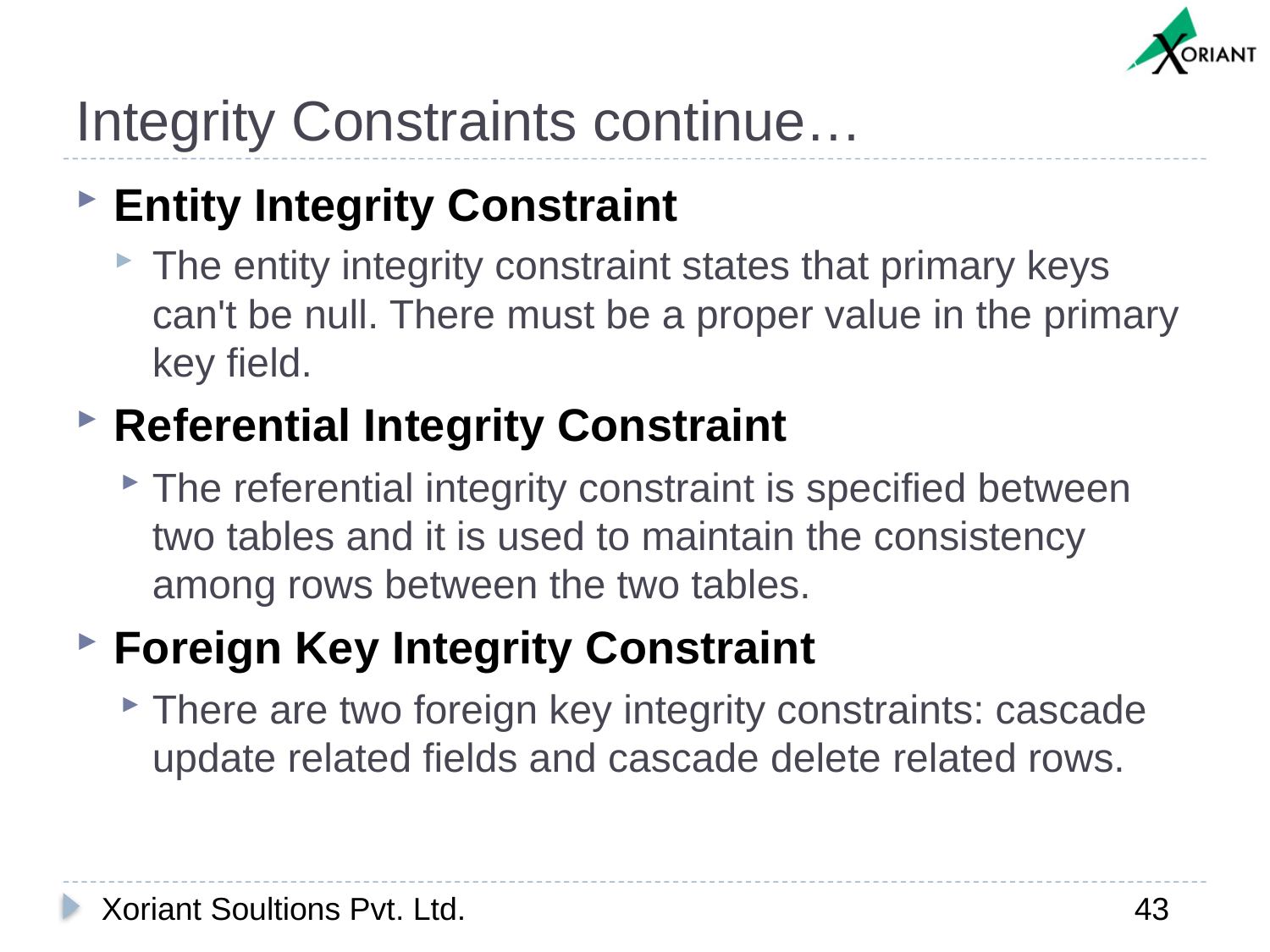

# Integrity Constraints continue…
Entity Integrity Constraint
The entity integrity constraint states that primary keys can't be null. There must be a proper value in the primary key field.
Referential Integrity Constraint
The referential integrity constraint is specified between two tables and it is used to maintain the consistency among rows between the two tables.
Foreign Key Integrity Constraint
There are two foreign key integrity constraints: cascade update related fields and cascade delete related rows.

Xoriant Soultions Pvt. Ltd.
43